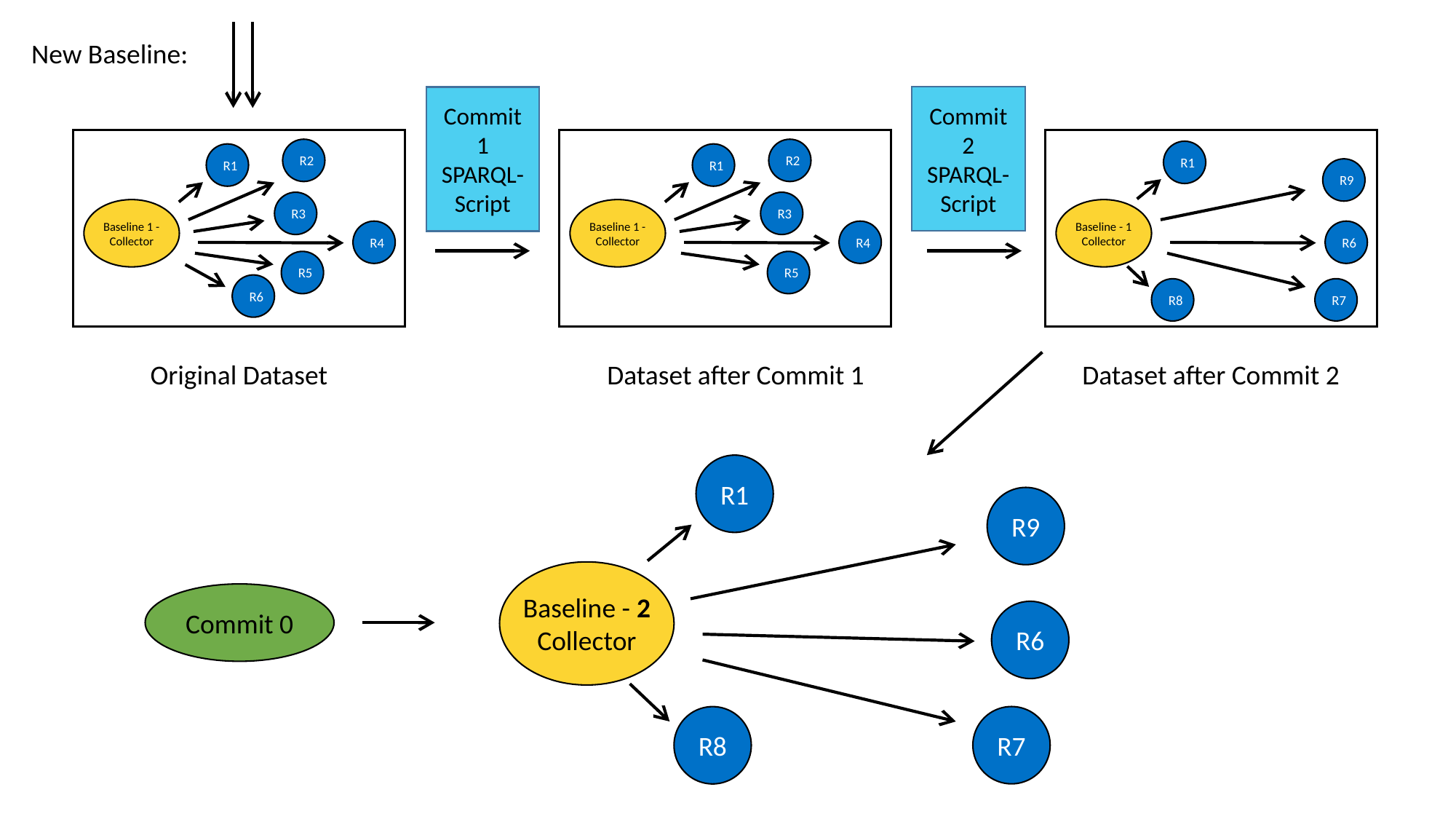

New Baseline:
Commit 2
SPARQL-
Script
Commit 1
SPARQL-
Script

R2
R1
R3
Baseline 1 -
Collector
R4
R5
R6

R2
R1
R3
Baseline 1 -
Collector
R4
R5

R1
R9
Baseline - 1
Collector
R6
R7
R8
Dataset after Commit 2
Original Dataset
Dataset after Commit 1
R1
R9
Baseline - 2
Collector
R6
R7
R8
Commit 0